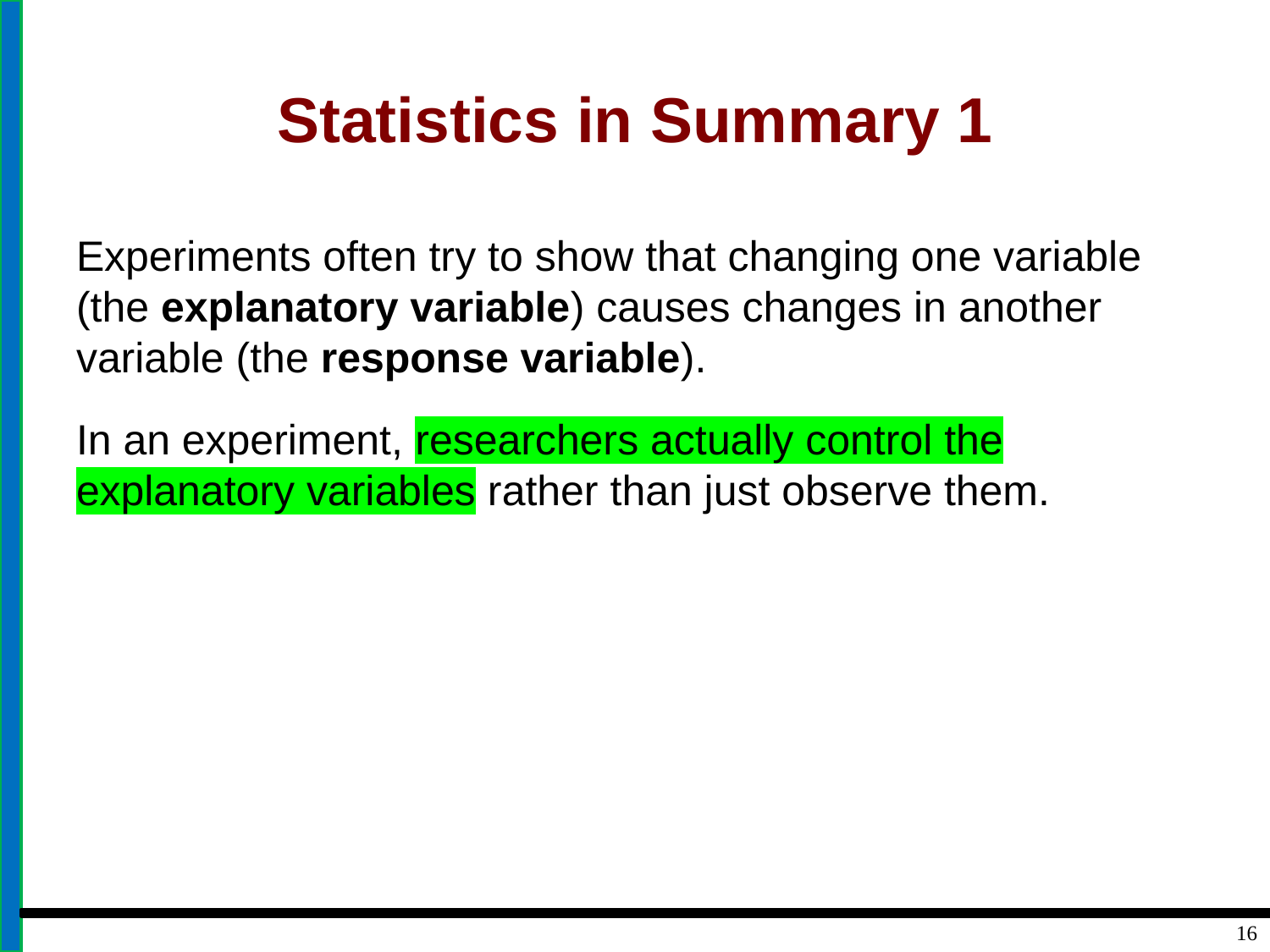

# Statistics in Summary 1
Experiments often try to show that changing one variable (the explanatory variable) causes changes in another variable (the response variable).
In an experiment, researchers actually control the explanatory variables rather than just observe them.